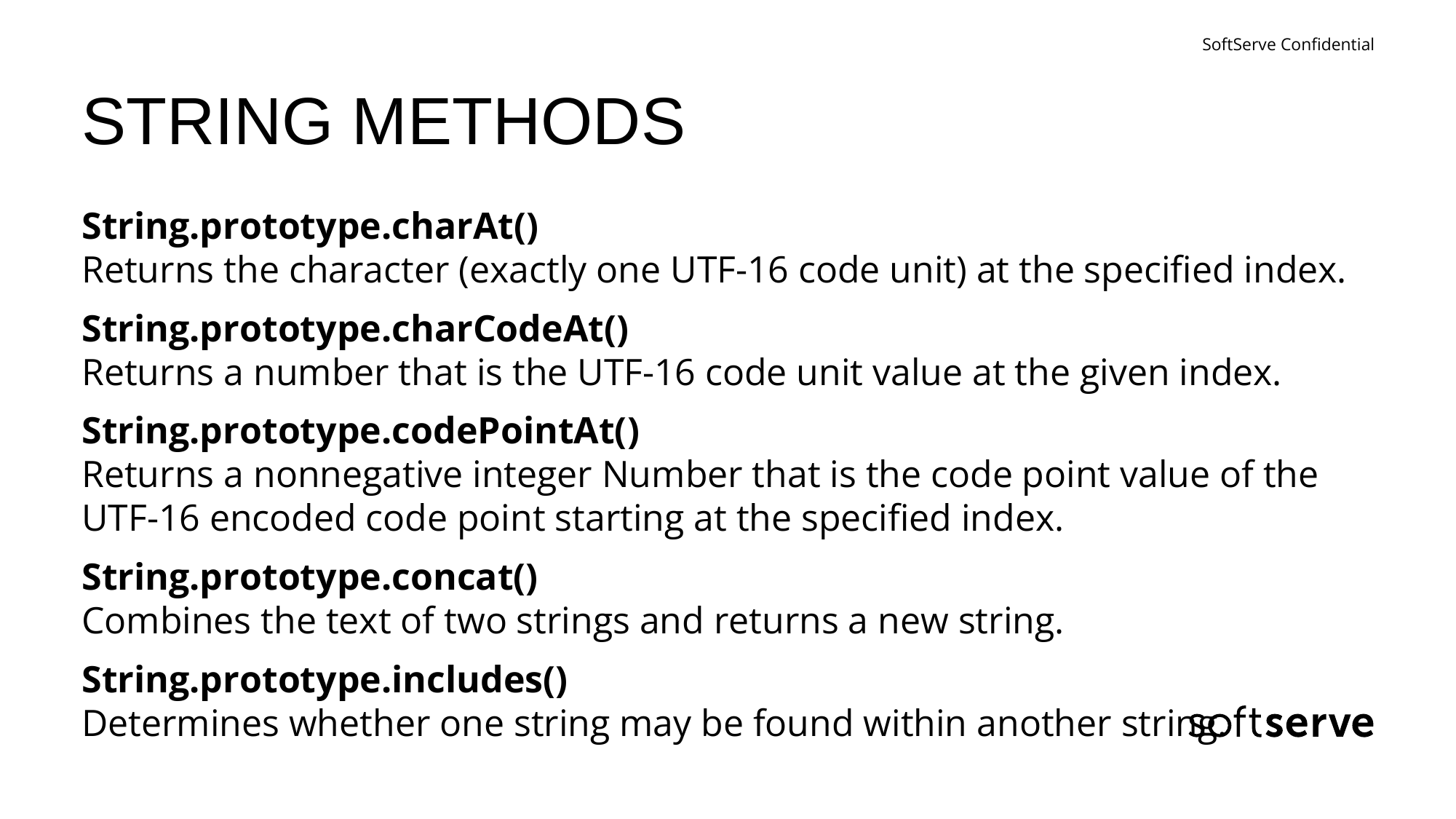

# STRING METHODS
String.prototype.charAt()
Returns the character (exactly one UTF-16 code unit) at the specified index.
String.prototype.charCodeAt()
Returns a number that is the UTF-16 code unit value at the given index.
String.prototype.codePointAt()
Returns a nonnegative integer Number that is the code point value of the UTF-16 encoded code point starting at the specified index.
String.prototype.concat()
Combines the text of two strings and returns a new string.
String.prototype.includes()
Determines whether one string may be found within another string.